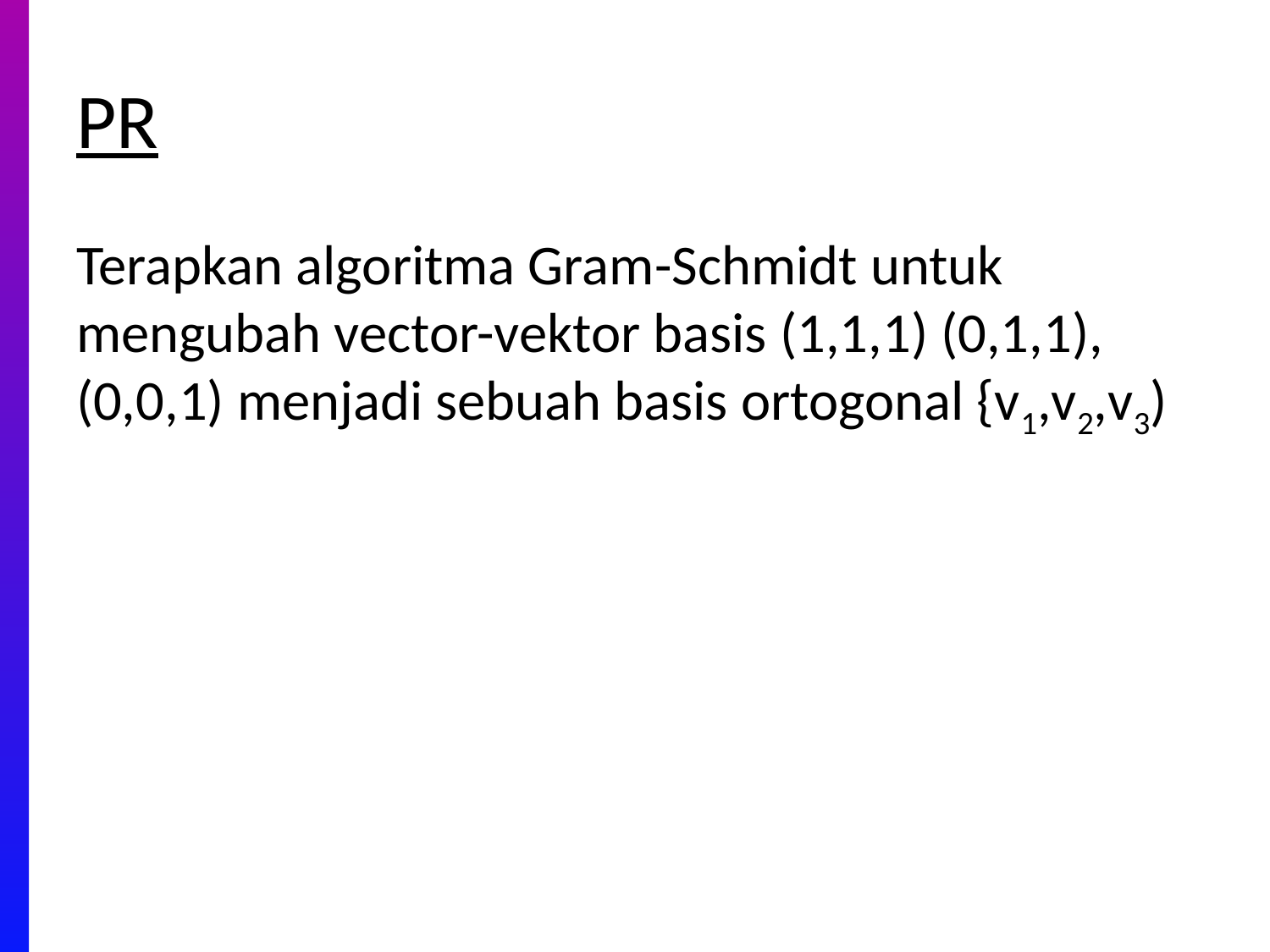

# PR
Terapkan algoritma Gram-Schmidt untuk mengubah vector-vektor basis (1,1,1) (0,1,1), (0,0,1) menjadi sebuah basis ortogonal {v1,v2,v3)